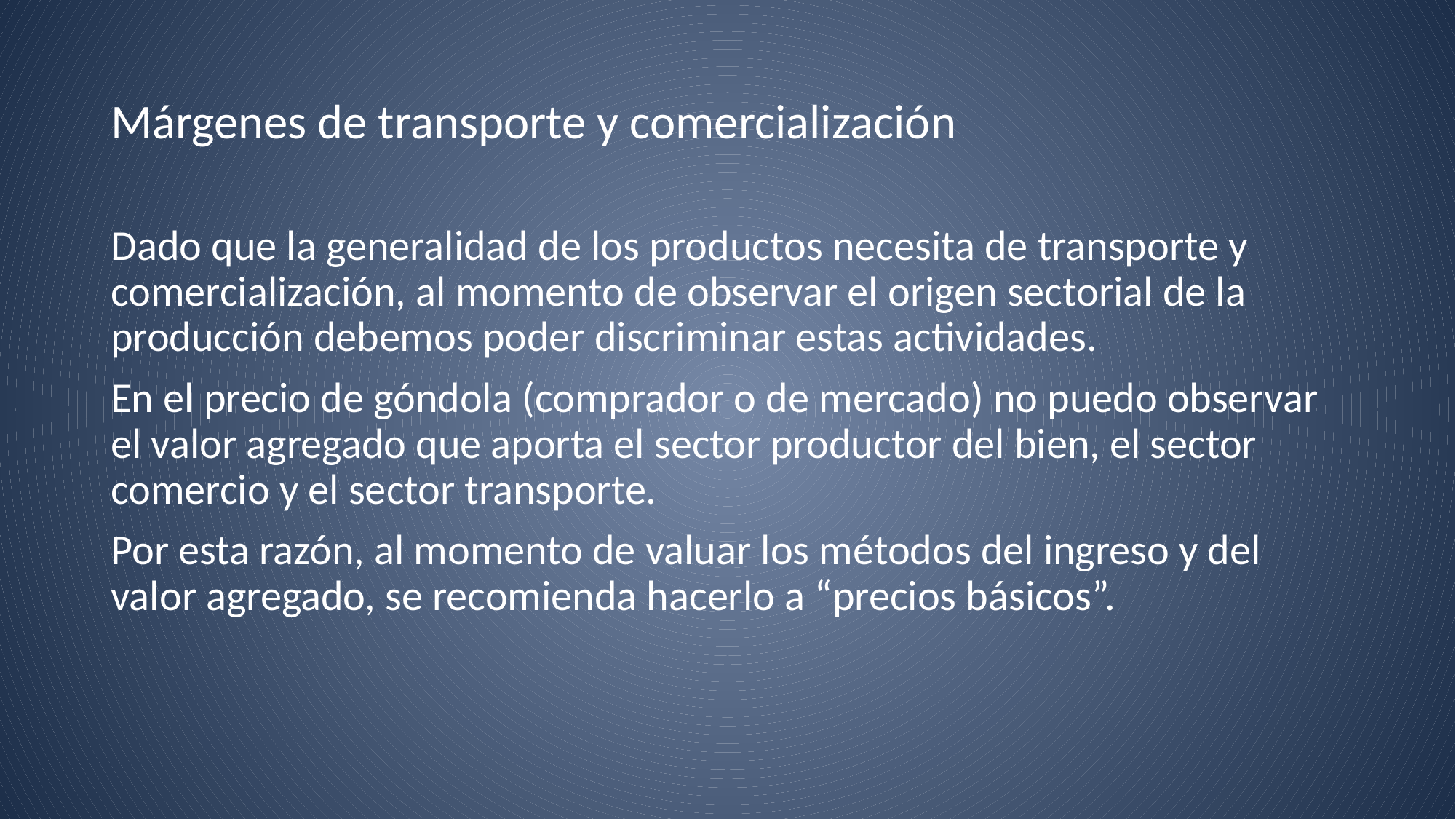

# Márgenes de transporte y comercialización
Dado que la generalidad de los productos necesita de transporte y comercialización, al momento de observar el origen sectorial de la producción debemos poder discriminar estas actividades.
En el precio de góndola (comprador o de mercado) no puedo observar el valor agregado que aporta el sector productor del bien, el sector comercio y el sector transporte.
Por esta razón, al momento de valuar los métodos del ingreso y del valor agregado, se recomienda hacerlo a “precios básicos”.